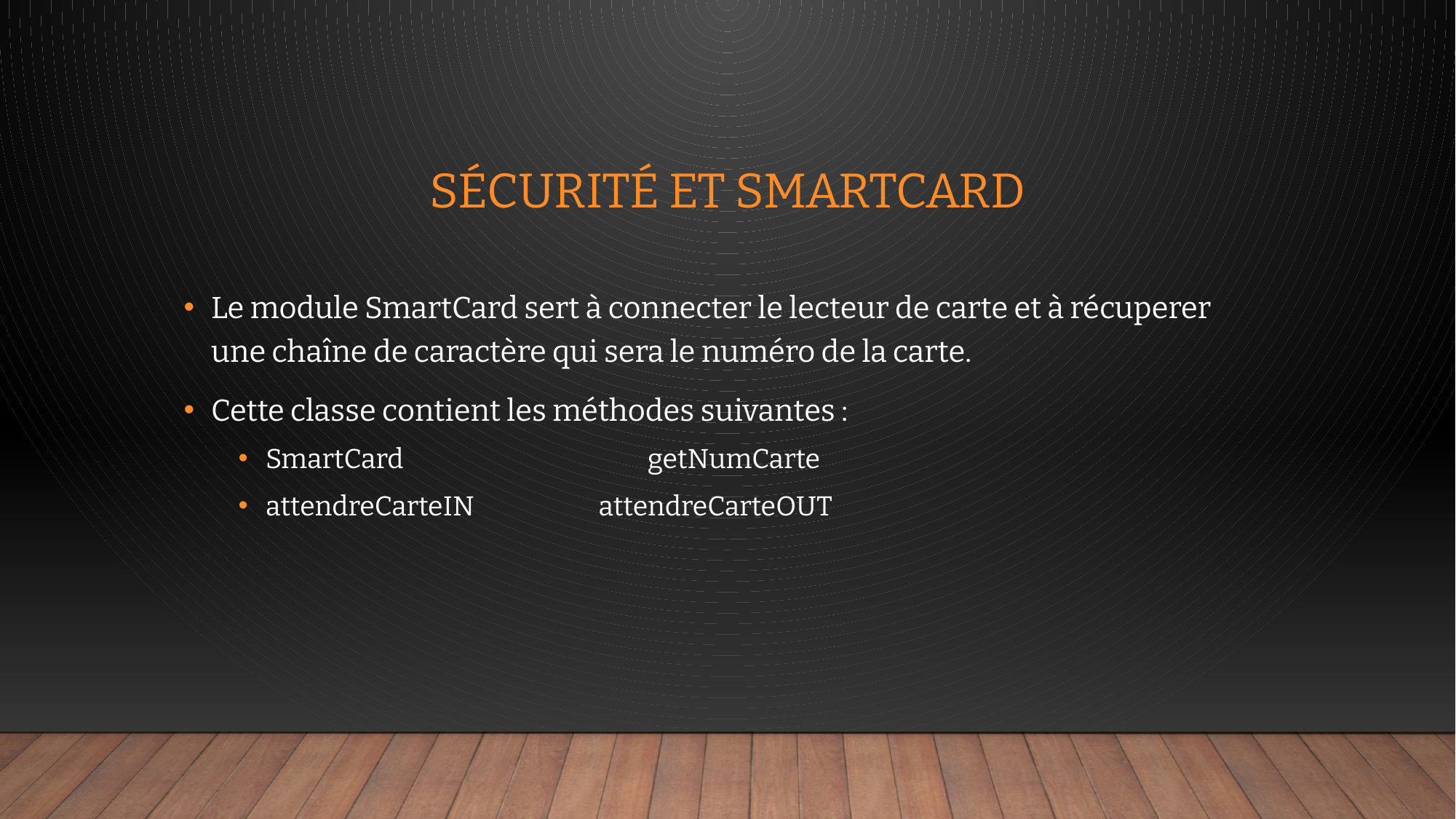

SÉCURITÉ Et smartcard
Le module SmartCard sert à connecter le lecteur de carte et à récuperer une chaîne de caractère qui sera le numéro de la carte.
Cette classe contient les méthodes suivantes :
SmartCard		          getNumCarte
attendreCarteIN         	 attendreCarteOUT